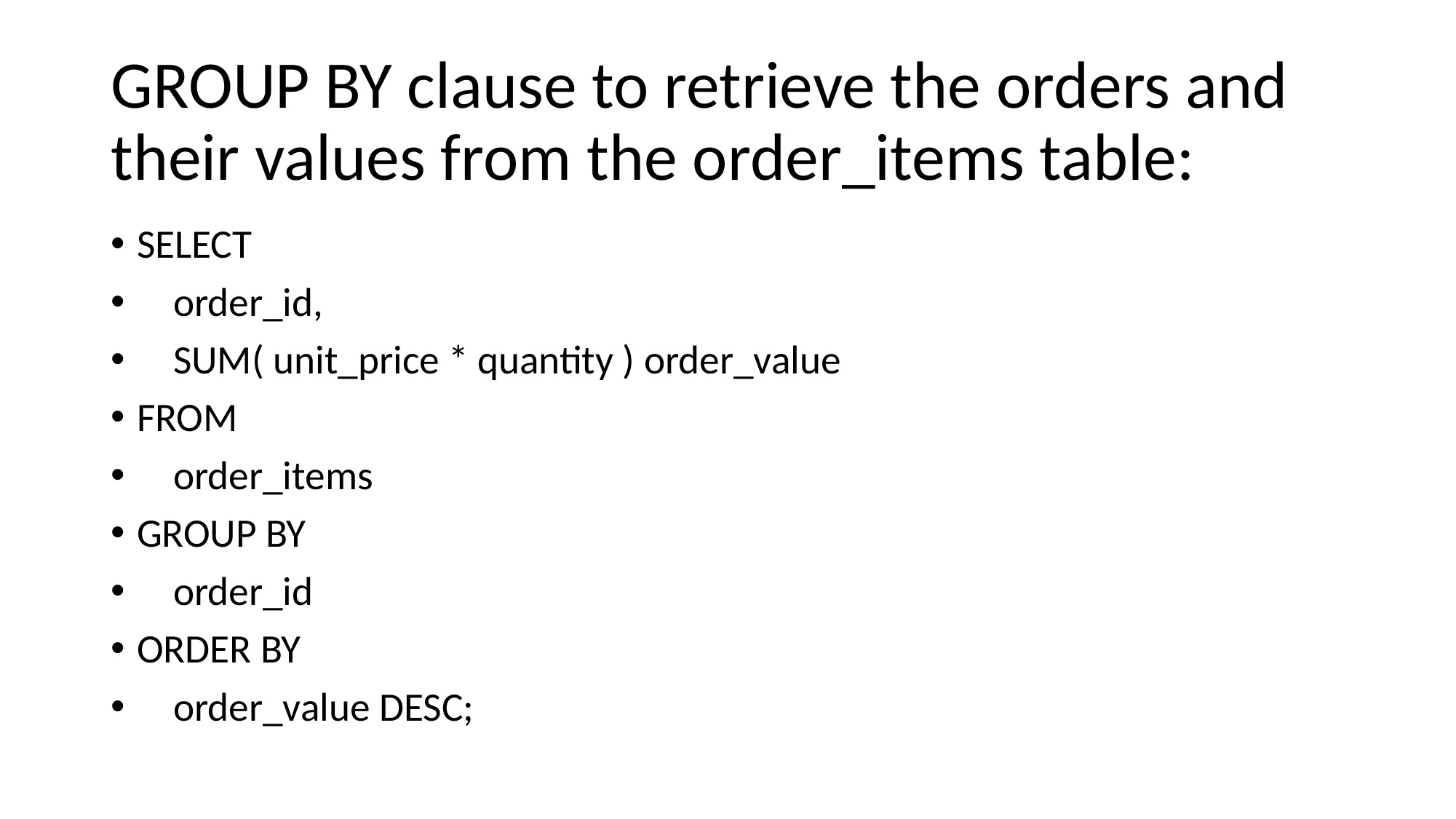

# GROUP BY clause to retrieve the orders and their values from the order_items table:
SELECT
    order_id,
    SUM( unit_price * quantity ) order_value
FROM
    order_items
GROUP BY
    order_id
ORDER BY
    order_value DESC;